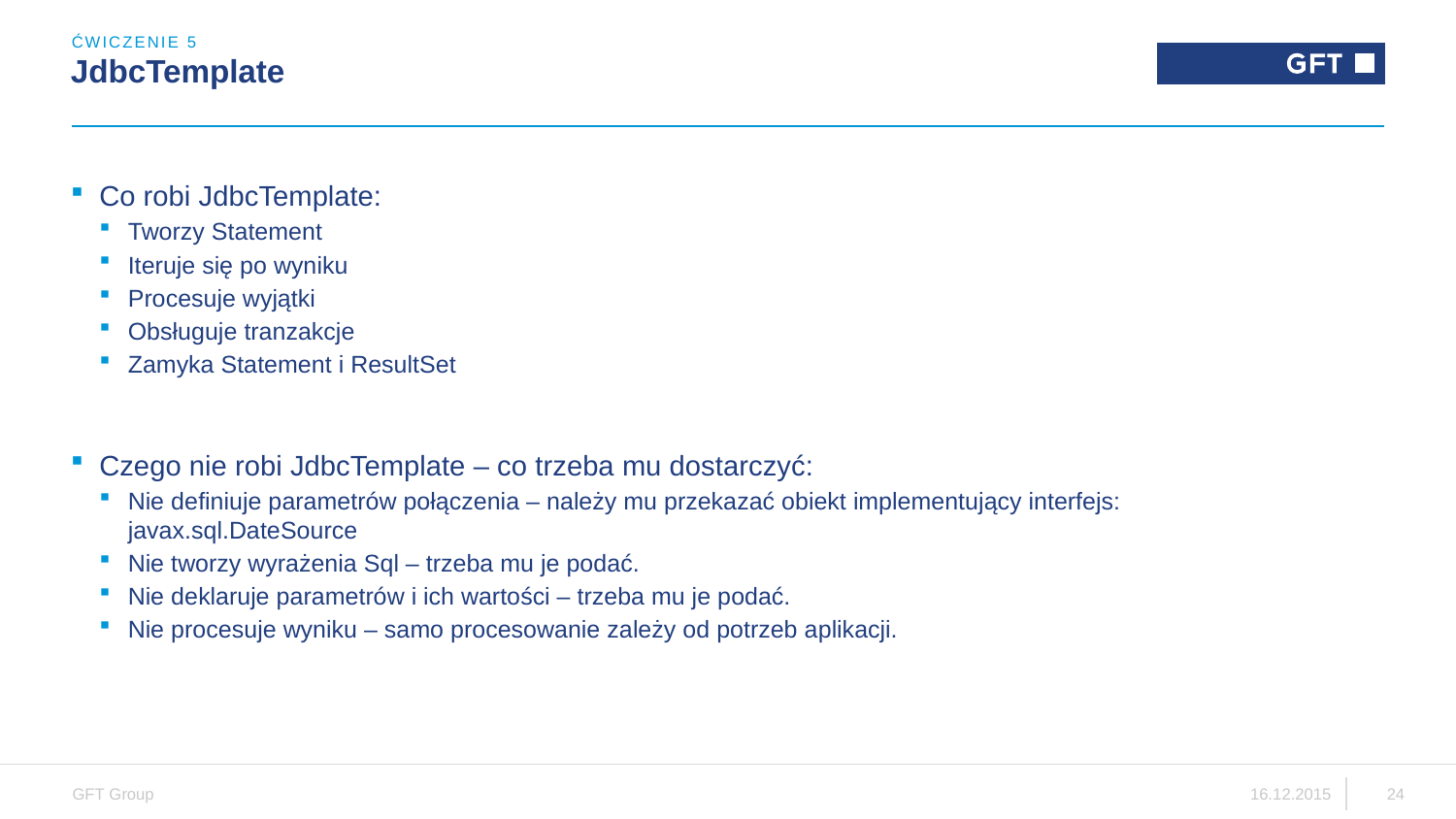

ĆWICZENIE 5
# JdbcTemplate
Co robi JdbcTemplate:
Tworzy Statement
Iteruje się po wyniku
Procesuje wyjątki
Obsługuje tranzakcje
Zamyka Statement i ResultSet

Czego nie robi JdbcTemplate – co trzeba mu dostarczyć:
Nie definiuje parametrów połączenia – należy mu przekazać obiekt implementujący interfejs: javax.sql.DateSource
Nie tworzy wyrażenia Sql – trzeba mu je podać.
Nie deklaruje parametrów i ich wartości – trzeba mu je podać.
Nie procesuje wyniku – samo procesowanie zależy od potrzeb aplikacji.